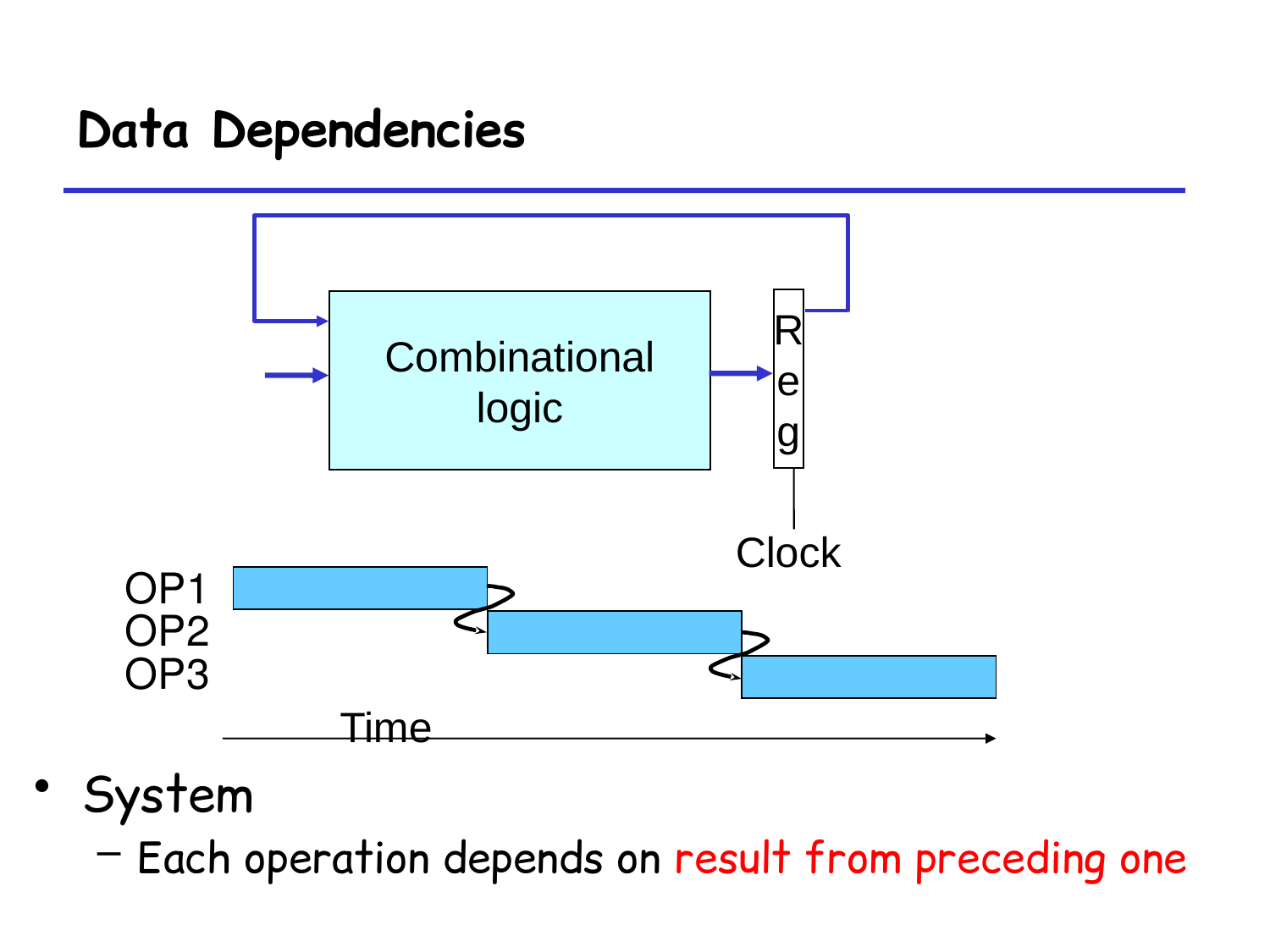

# Data Dependencies

R
e
g
Combinational
logic

Clock
OP1

OP2

OP3

Time

System
Each operation depends on result from preceding one
15